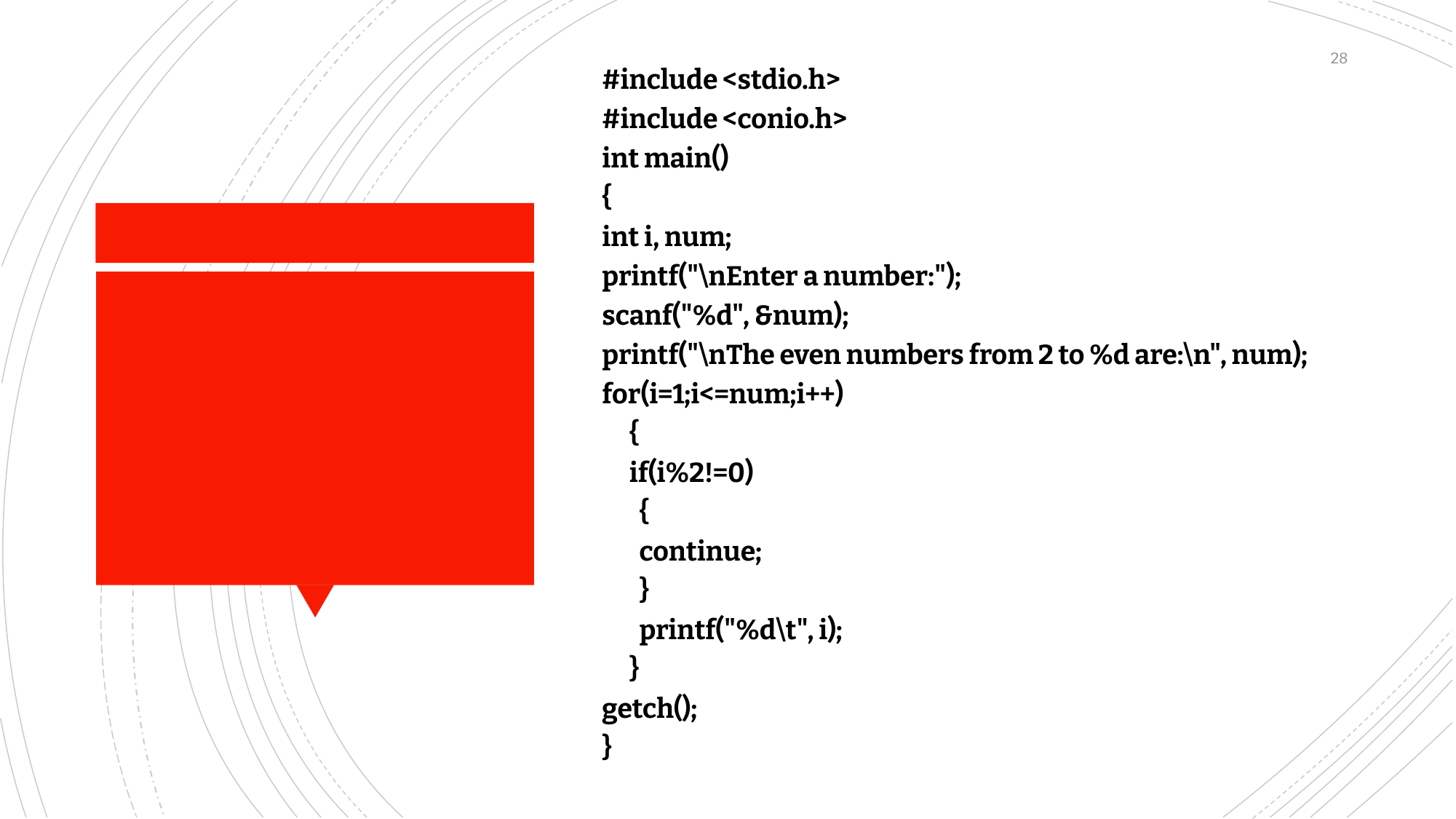

#include <stdio.h>
#include <conio.h>
int main()
{
int i, num;
printf("\nEnter a number:");
scanf("%d", &num);
printf("\nThe even numbers from 2 to %d are:\n", num);
for(i=1;i<=num;i++)
	{
	if(i%2!=0)
	  {
	  continue;
	  }
	  printf("%d\t", i);
	}
getch();
}

28